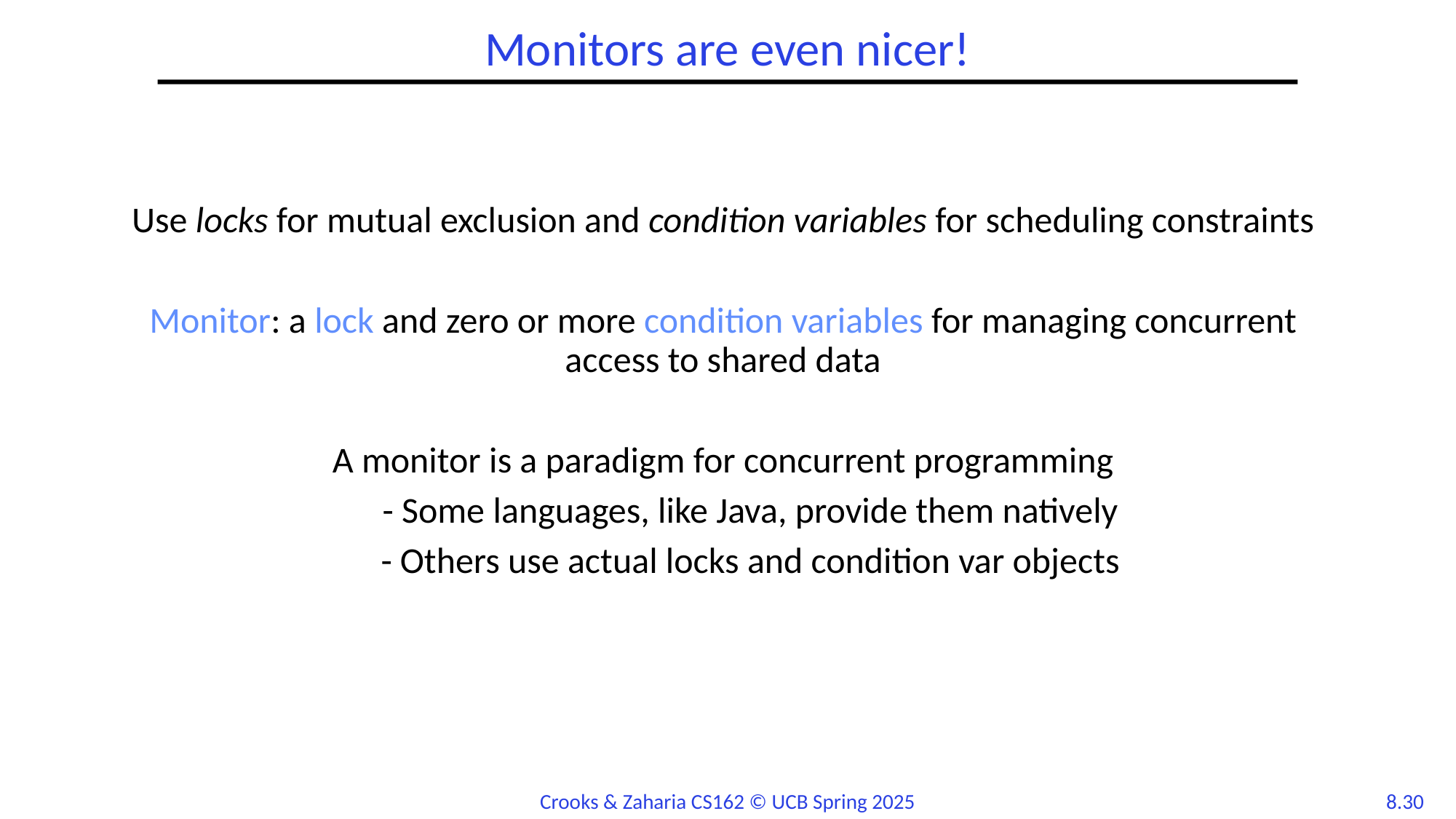

# Monitors are even nicer!

Use locks for mutual exclusion and condition variables for scheduling constraints

Monitor: a lock and zero or more condition variables for managing concurrent access to shared data

A monitor is a paradigm for concurrent programming
- Some languages, like Java, provide them natively
- Others use actual locks and condition var objects